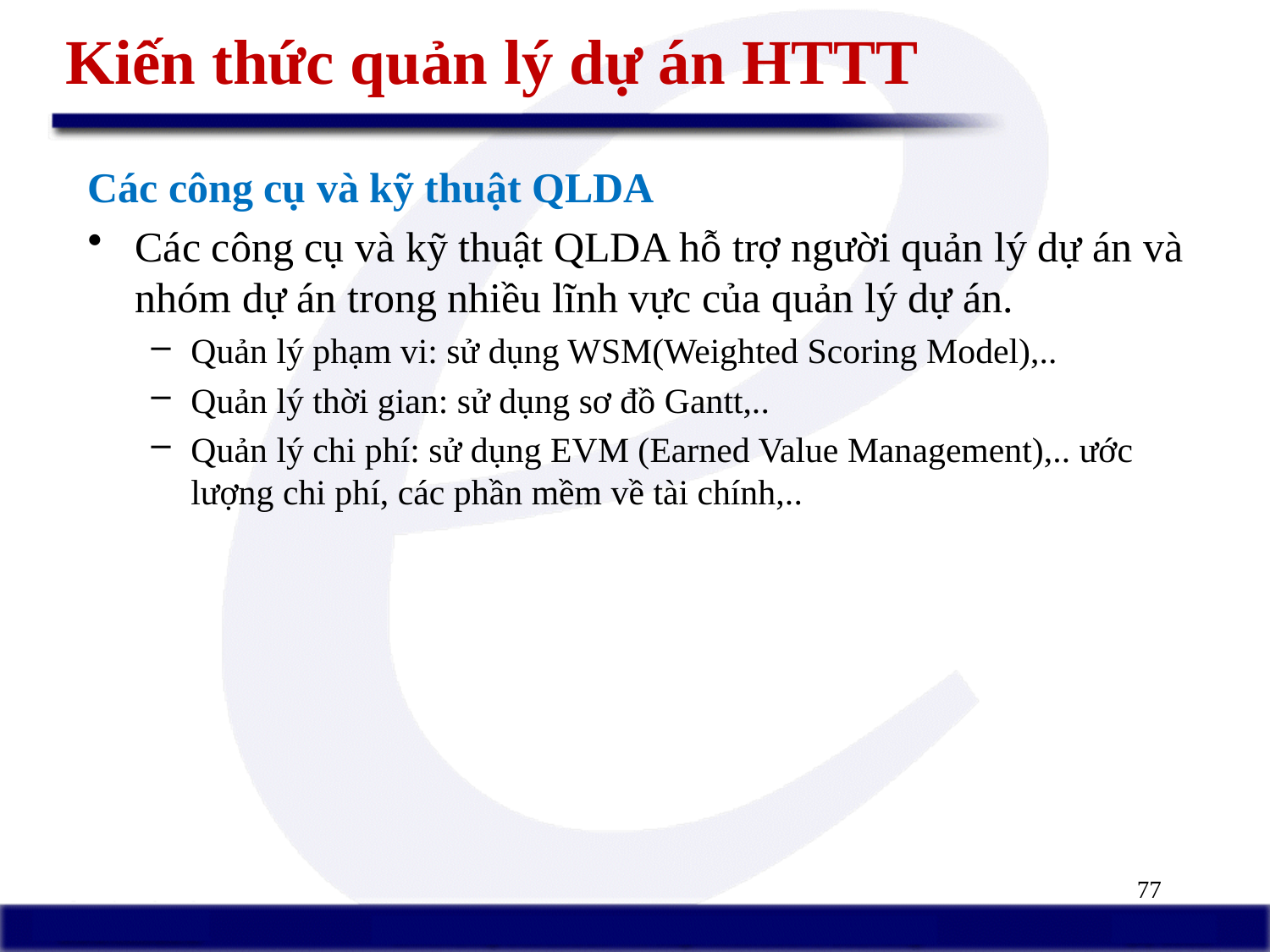

# Kiến thức quản lý dự án HTTT
Các công cụ và kỹ thuật QLDA
Các công cụ và kỹ thuật QLDA hỗ trợ người quản lý dự án và nhóm dự án trong nhiều lĩnh vực của quản lý dự án.
Quản lý phạm vi: sử dụng WSM(Weighted Scoring Model),..
Quản lý thời gian: sử dụng sơ đồ Gantt,..
Quản lý chi phí: sử dụng EVM (Earned Value Management),.. ước lượng chi phí, các phần mềm về tài chính,..
77